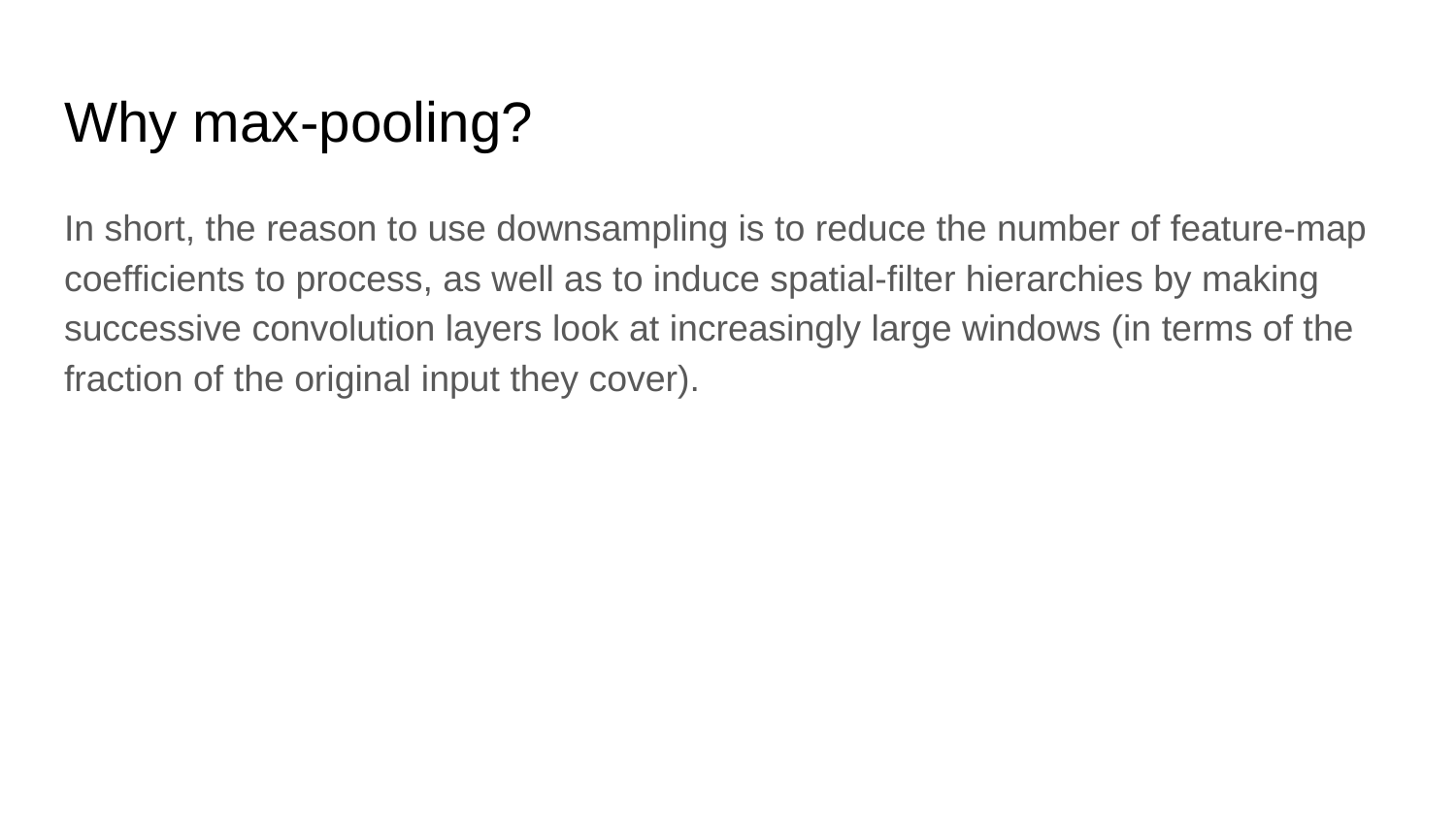

# Why max-pooling?
In short, the reason to use downsampling is to reduce the number of feature-map coefficients to process, as well as to induce spatial-filter hierarchies by making successive convolution layers look at increasingly large windows (in terms of the fraction of the original input they cover).